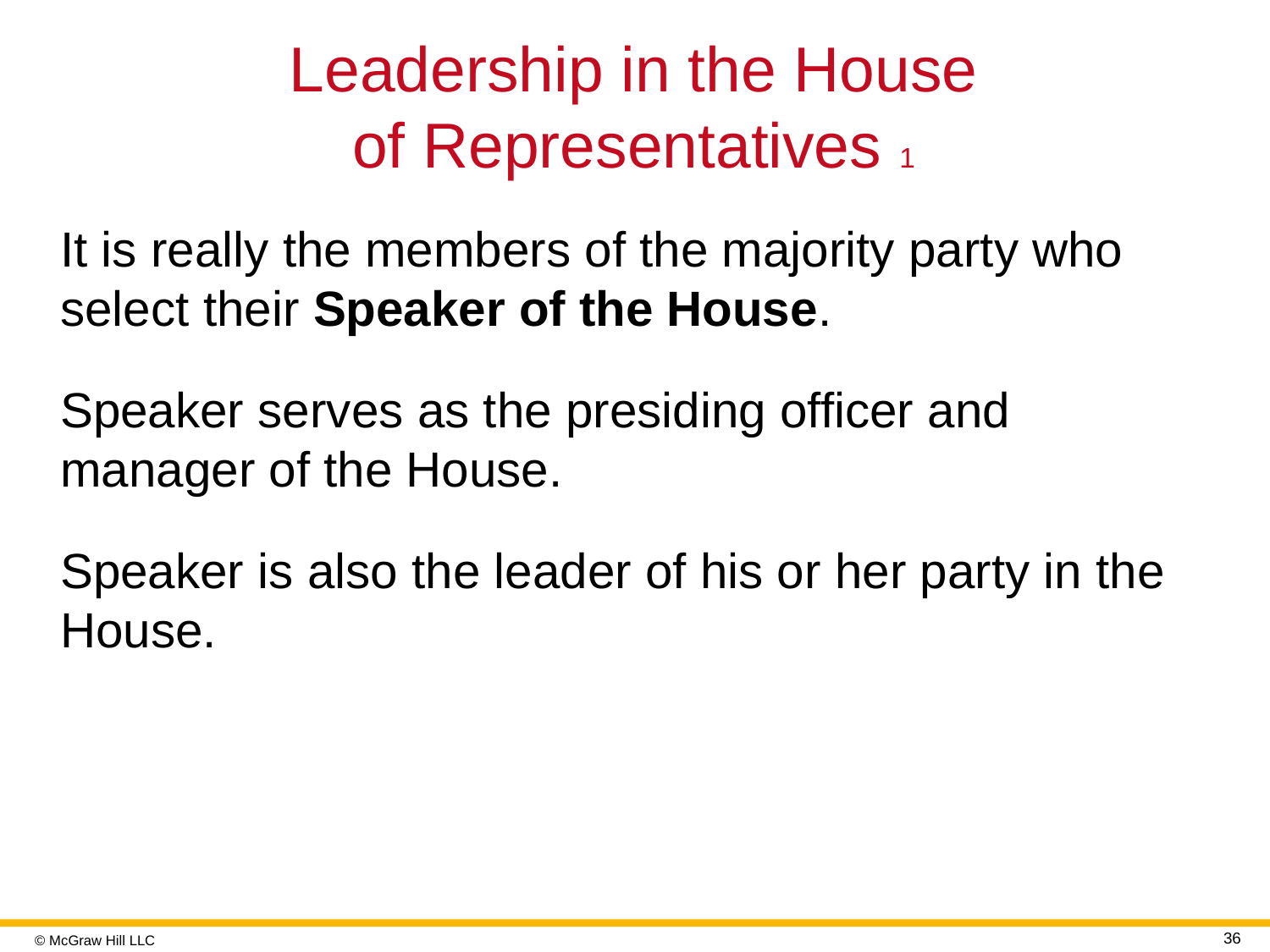

# Leadership in the House of Representatives 1
It is really the members of the majority party who select their Speaker of the House.
Speaker serves as the presiding officer and manager of the House.
Speaker is also the leader of his or her party in the House.
36